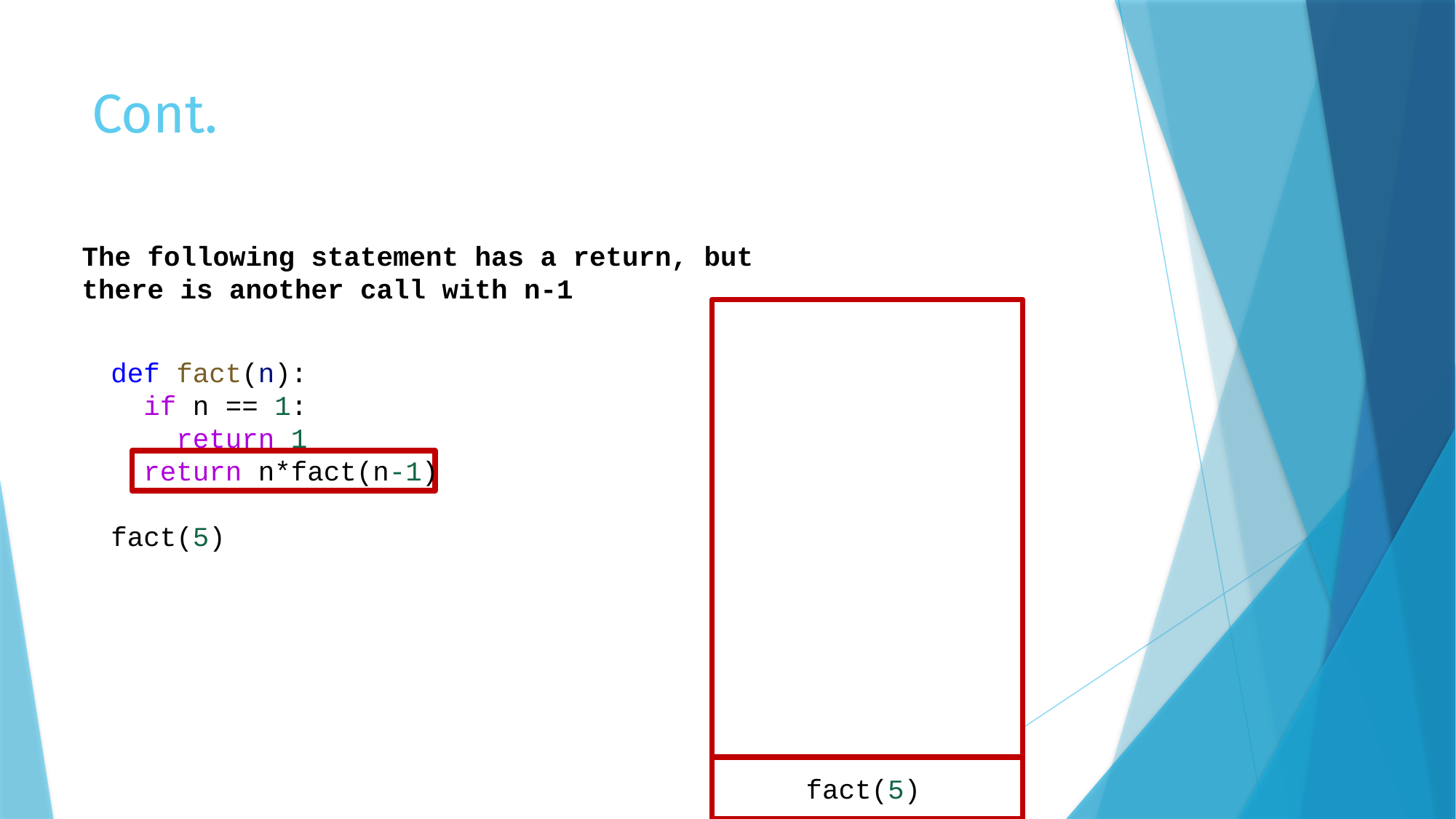

# Cont.
The following statement has a return, but there is another call with n-1

def fact(n):
  if n == 1:
    return 1
  return n*fact(n-1)

fact(5)

fact(5)